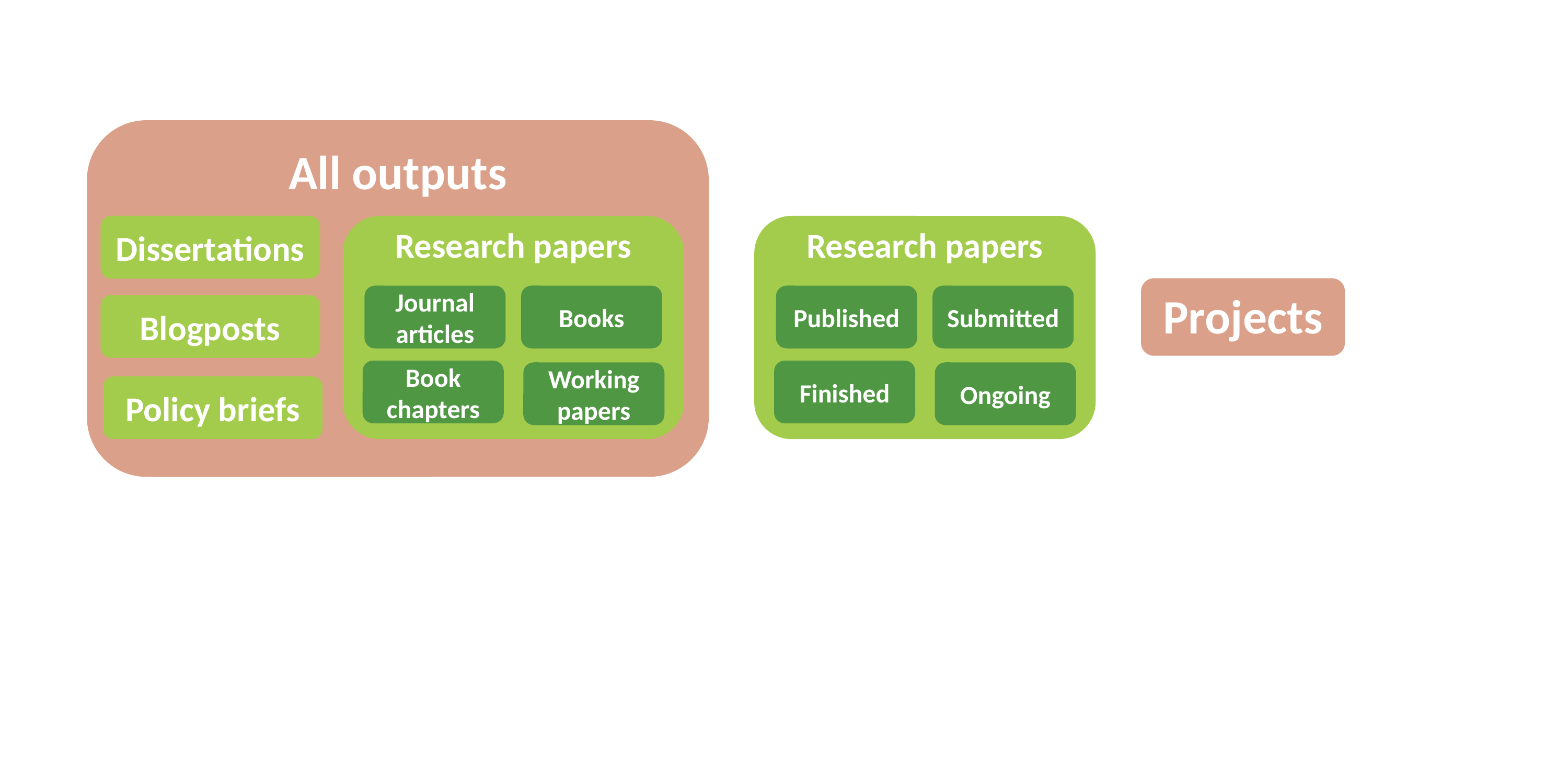

All outputs
Dissertations
Research papers
Research papers
Journal articles
Books
Published
Submitted
Blogposts
Book chapters
Finished
Working papers
Ongoing
Policy briefs
Projects